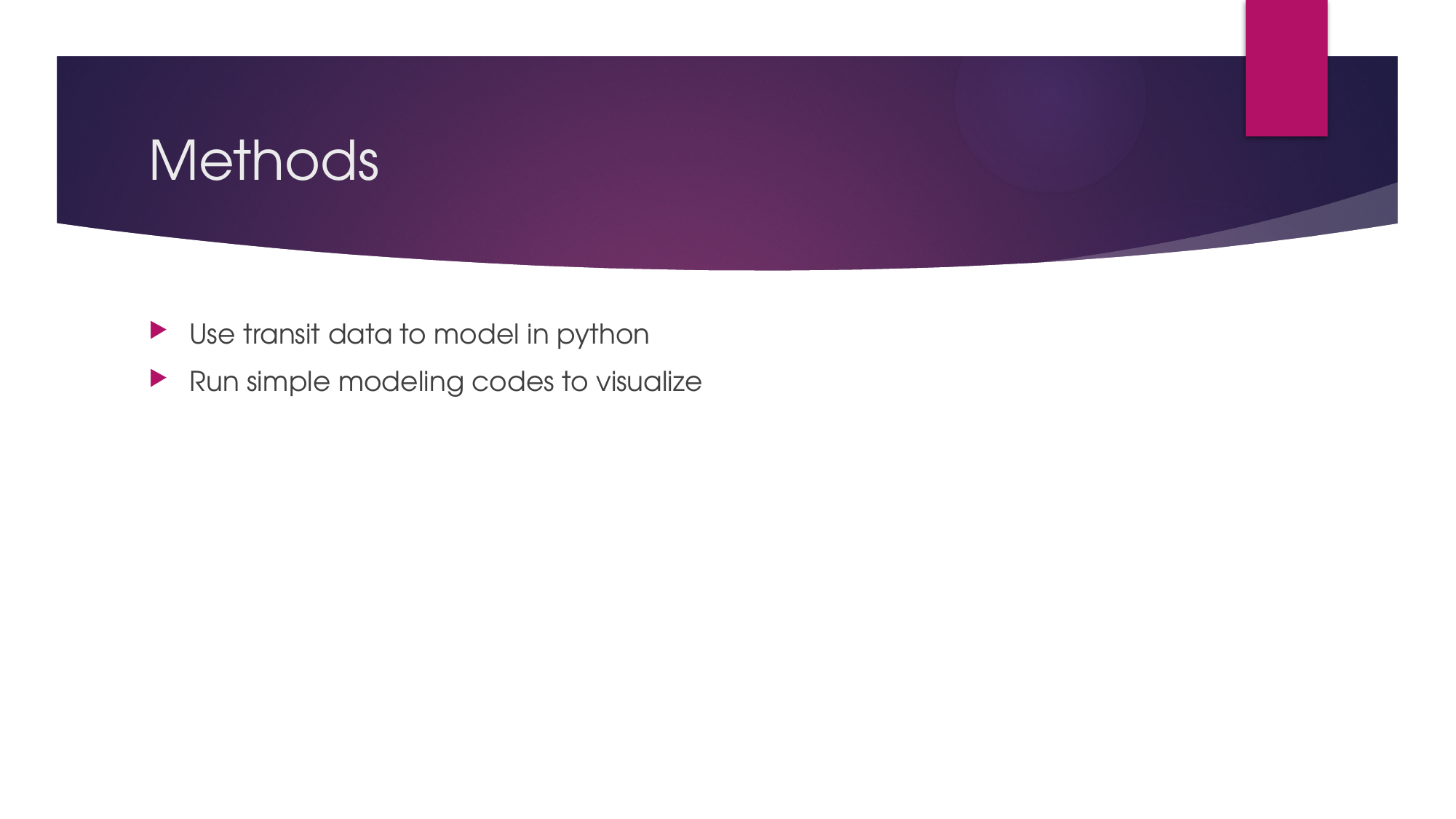

# Methods
Use transit data to model in python
Run simple modeling codes to visualize